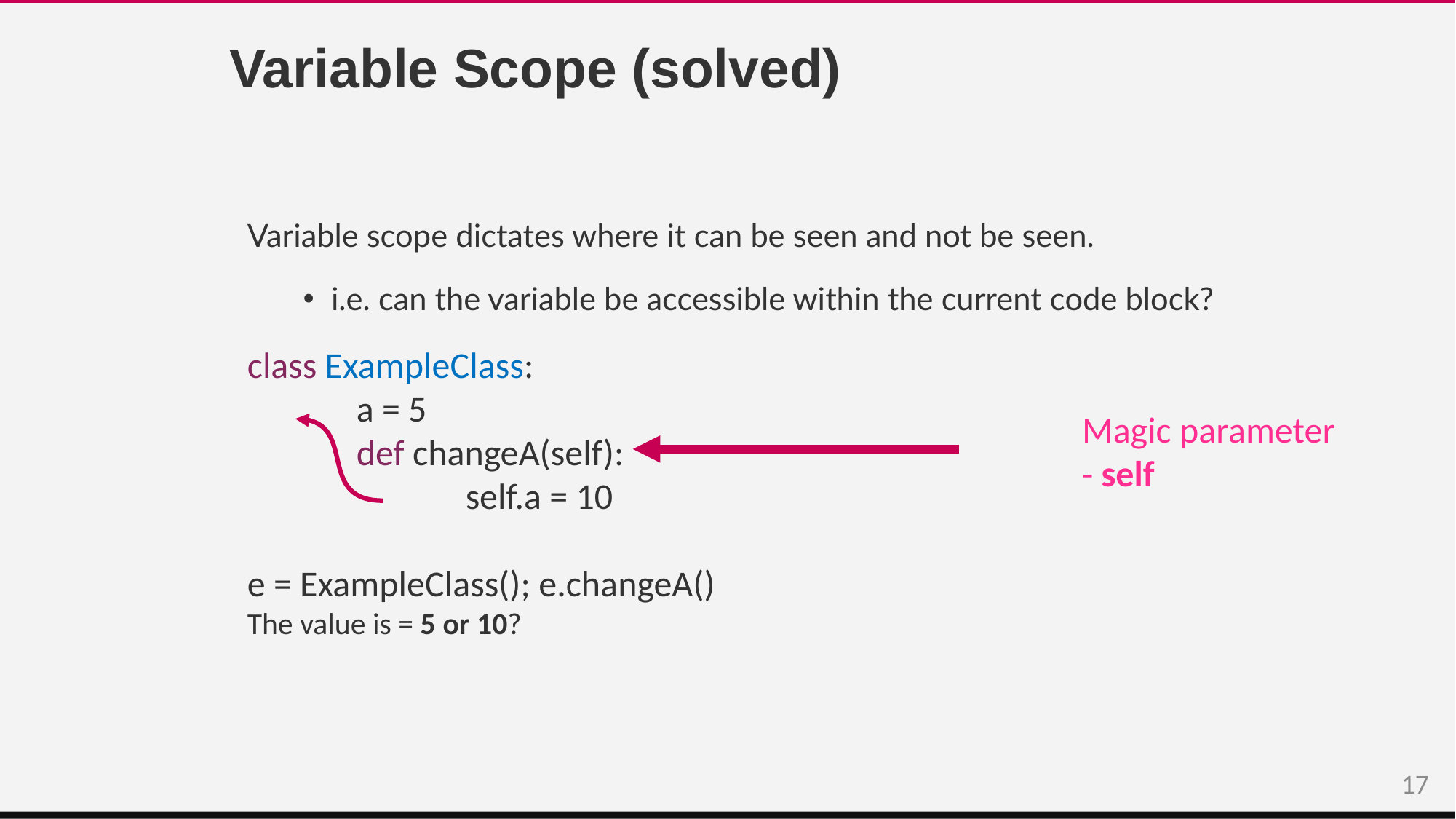

# Variable Scope (solved)
Variable scope dictates where it can be seen and not be seen.
i.e. can the variable be accessible within the current code block?
class ExampleClass:
	a = 5
	def changeA(self):
		self.a = 10

e = ExampleClass(); e.changeA()
The value is = 5 or 10?
Magic parameter
- self